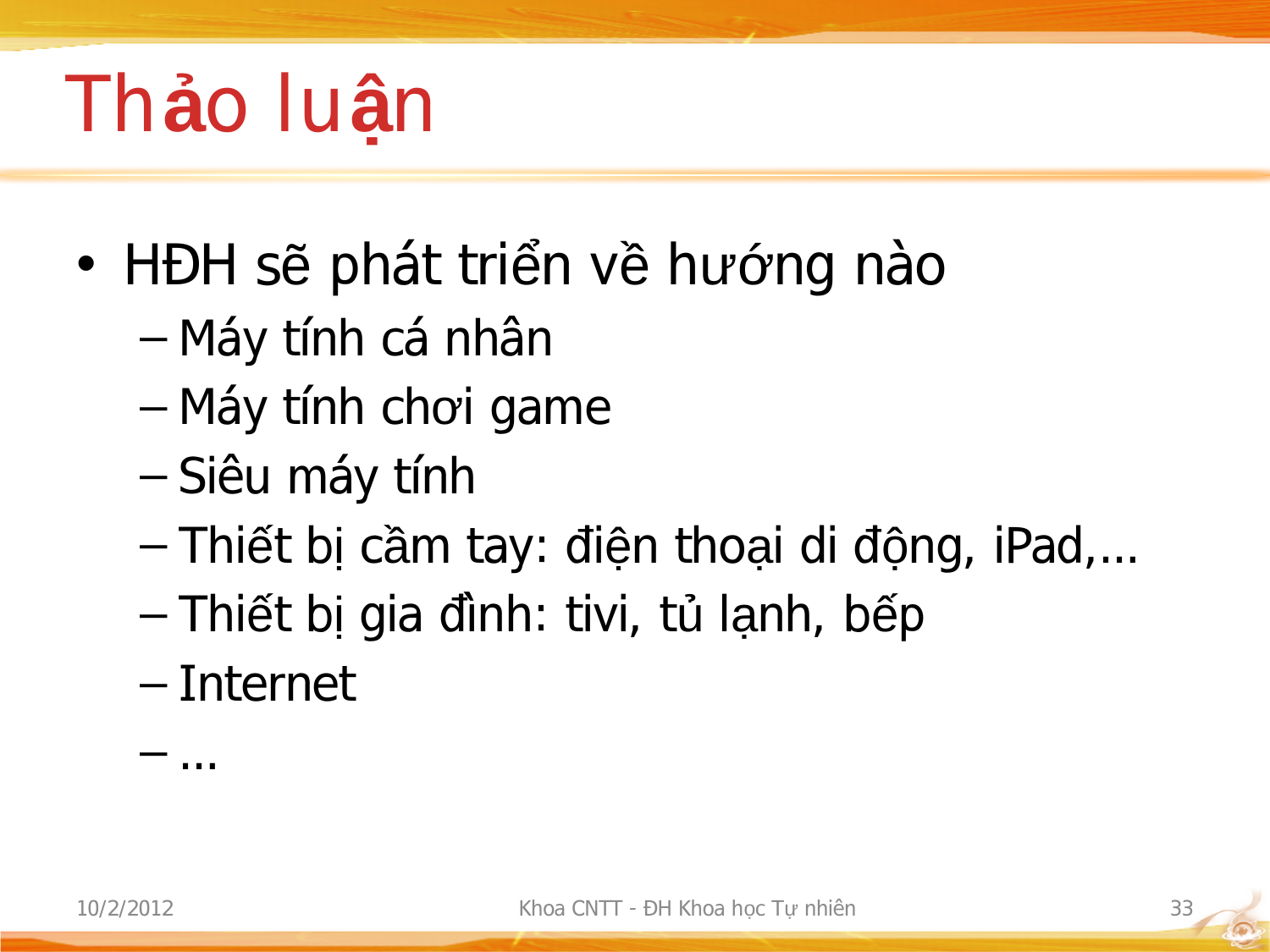

# Thảo luận
HĐH sẽ phát triển về hướng nào
Máy tính cá nhân
Máy tính chơi game
Siêu máy tính
Thiết bị cầm tay: điện thoại di động, iPad,…
Thiết bị gia đình: tivi, tủ lạnh, bếp
Internet
…
10/2/2012
Khoa CNTT - ĐH Khoa học Tự nhiên
33